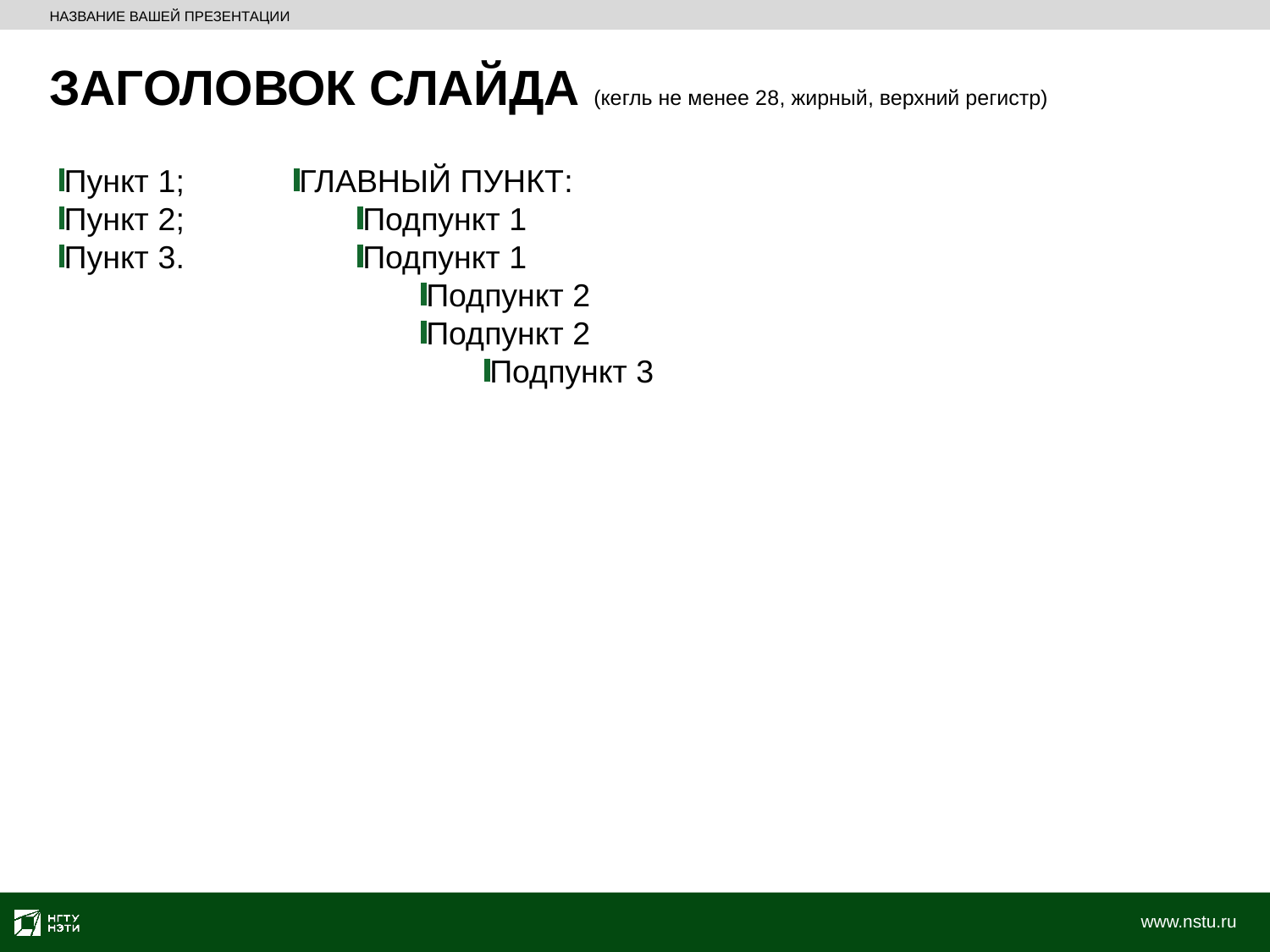

НАЗВАНИЕ ВАШЕЙ ПРЕЗЕНТАЦИИ
ЗАГОЛОВОК СЛАЙДА (кегль не менее 28, жирный, верхний регистр)
Пункт 1;
Пункт 2;
Пункт 3.

ГЛАВНЫЙ ПУНКТ:
Подпункт 1
Подпункт 1
Подпункт 2
Подпункт 2
Подпункт 3